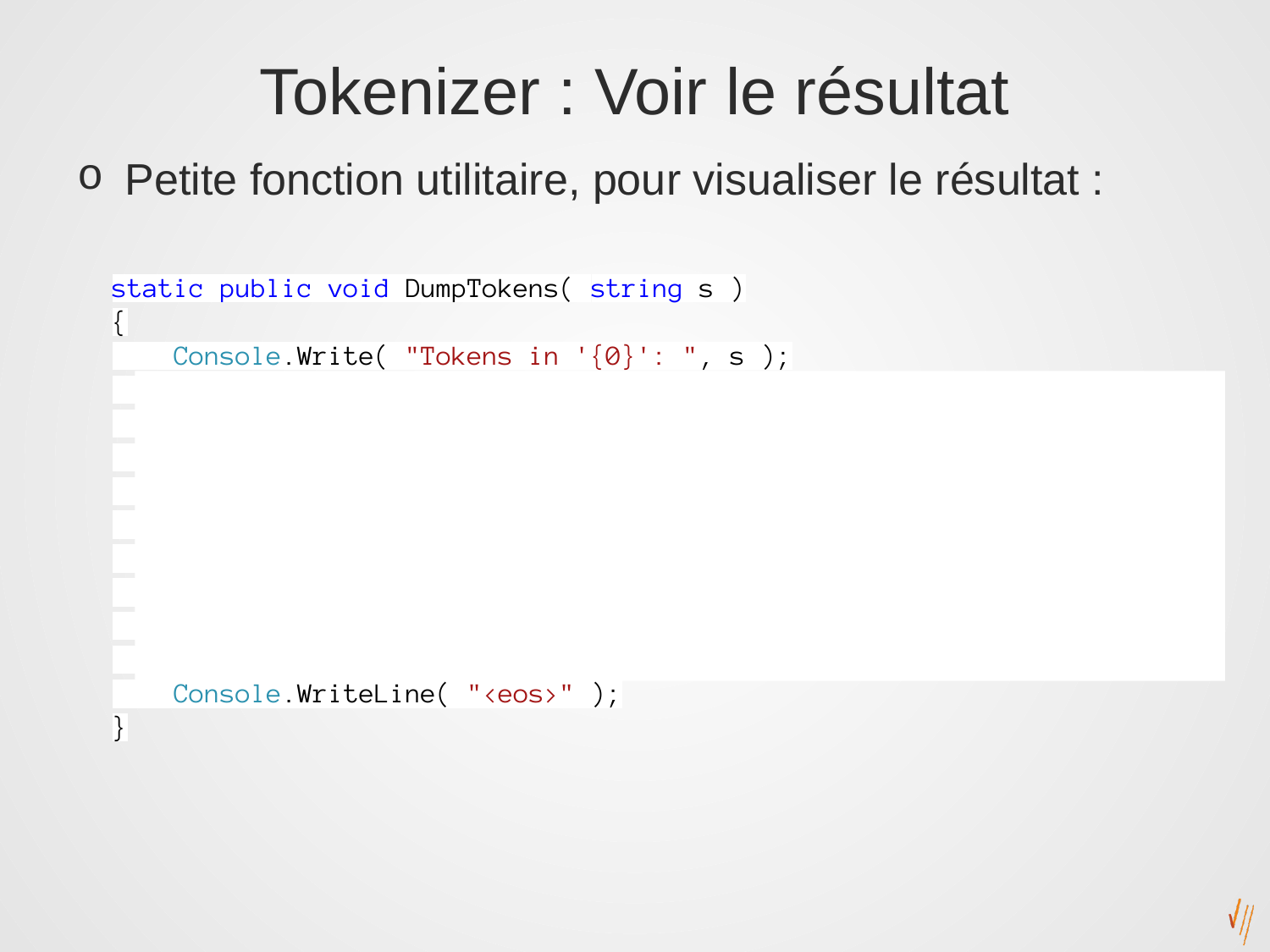

# Tokenizer : Voir le résultat
Petite fonction utilitaire, pour visualiser le résultat :
static public void DumpTokens( string s )
{
    Console.Write( "Tokens in '{0}': ", s );
    StringTokenizer p = new StringTokenizer( s );
    while( p.GetNextToken() != TokenType.EndOfInput )
    {
        Console.Write( p.CurrentToken );
        double val;
        if( p.MatchDouble( out val ) ) Console.Write( " ({0})", val );
        Console.Write( ", " );
        p.GetNextToken();
    }
    Console.WriteLine( "<eos>" );
}